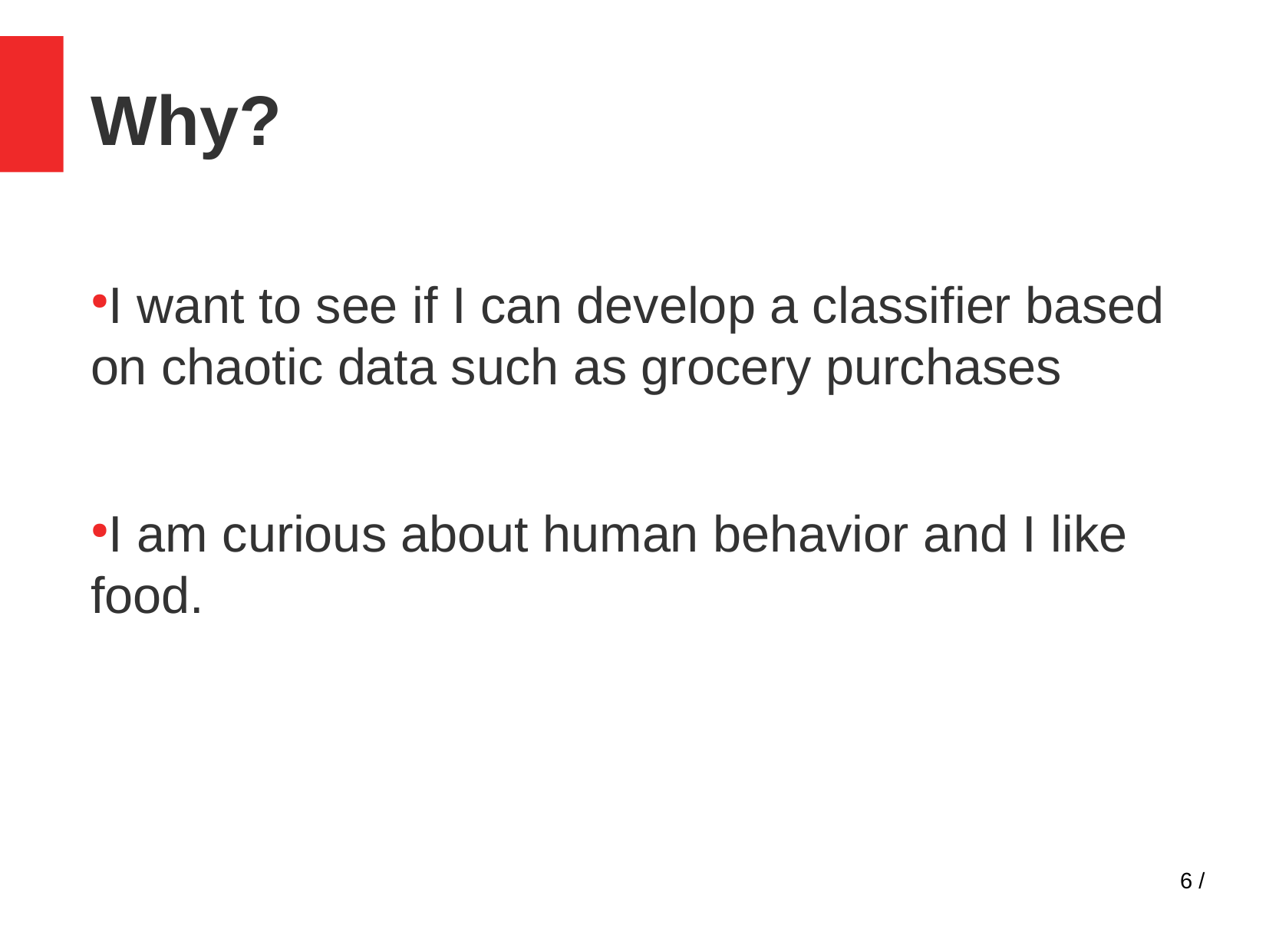

Why?
I want to see if I can develop a classifier based on chaotic data such as grocery purchases

I am curious about human behavior and I like food.
6 /